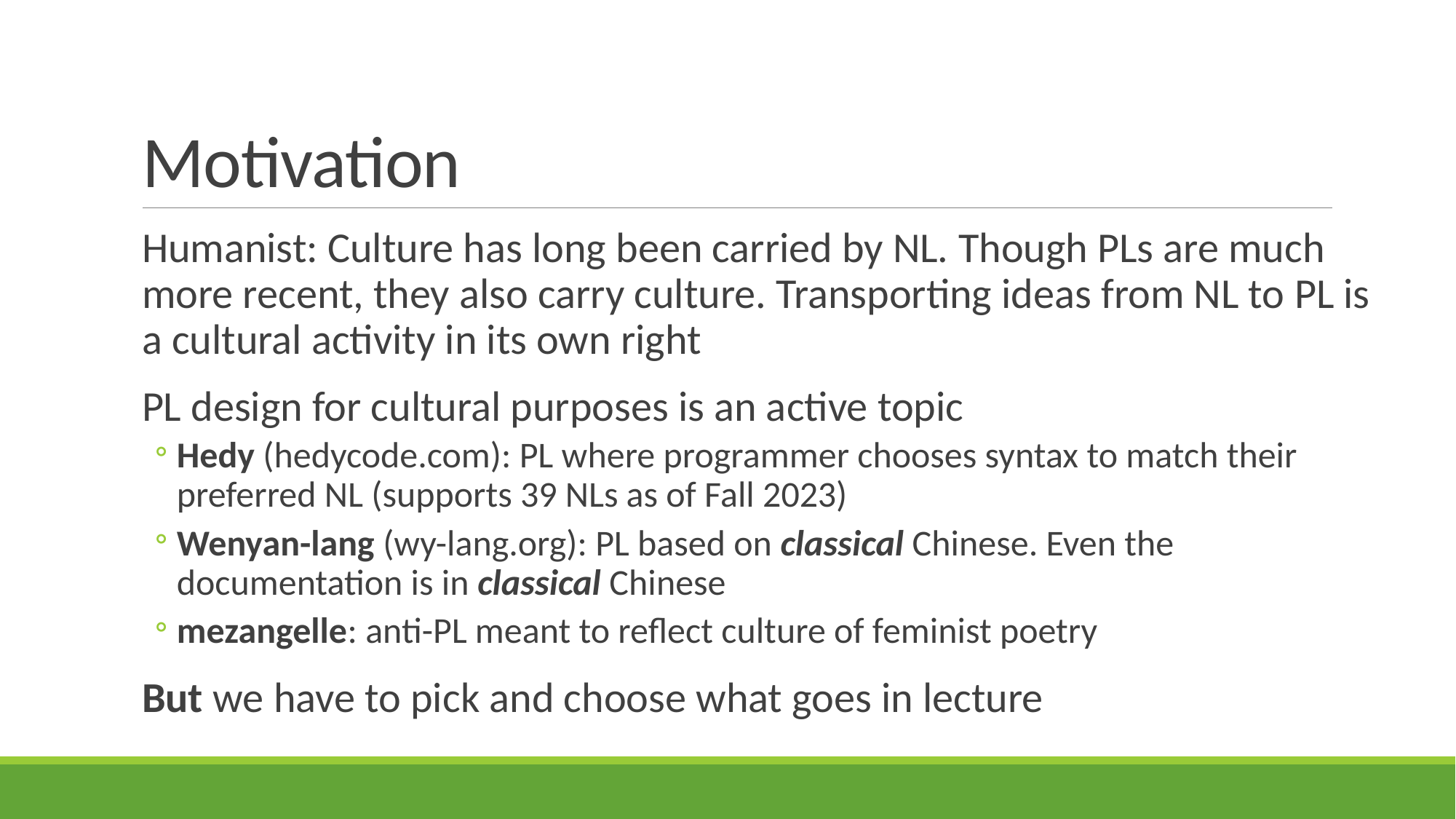

# Motivation
Humanist: Culture has long been carried by NL. Though PLs are much more recent, they also carry culture. Transporting ideas from NL to PL is a cultural activity in its own right
PL design for cultural purposes is an active topic
Hedy (hedycode.com): PL where programmer chooses syntax to match their preferred NL (supports 39 NLs as of Fall 2023)
Wenyan-lang (wy-lang.org): PL based on classical Chinese. Even the documentation is in classical Chinese
mezangelle: anti-PL meant to reflect culture of feminist poetry
But we have to pick and choose what goes in lecture